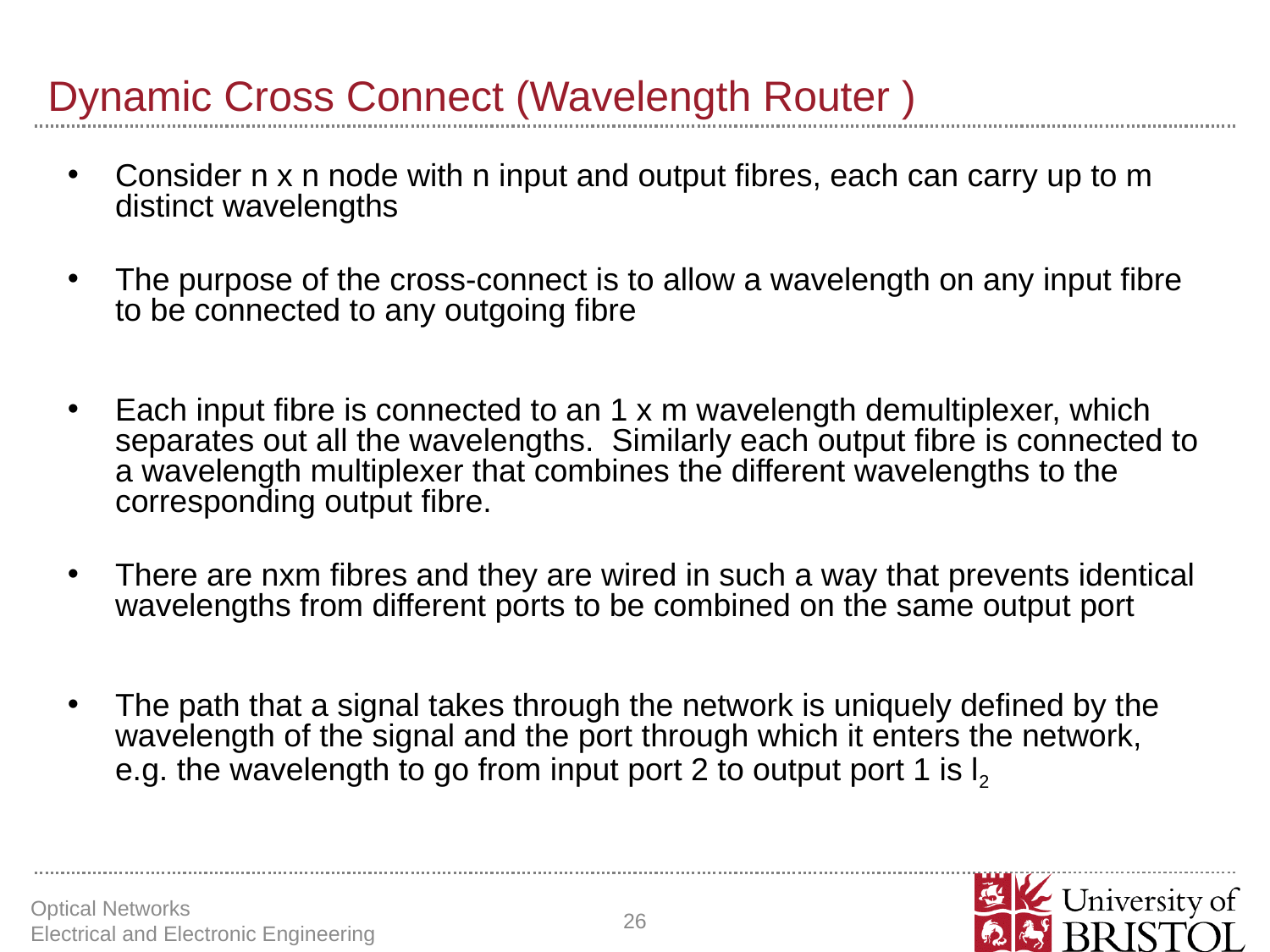

# Dynamic Cross Connect (Wavelength Router )
Consider n x n node with n input and output fibres, each can carry up to m distinct wavelengths

The purpose of the cross-connect is to allow a wavelength on any input fibre to be connected to any outgoing fibre

Each input fibre is connected to an 1 x m wavelength demultiplexer, which separates out all the wavelengths.  Similarly each output fibre is connected to a wavelength multiplexer that combines the different wavelengths to the corresponding output fibre.

There are nxm fibres and they are wired in such a way that prevents identical wavelengths from different ports to be combined on the same output port

The path that a signal takes through the network is uniquely defined by the wavelength of the signal and the port through which it enters the network, e.g. the wavelength to go from input port 2 to output port 1 is l2

Optical Networks                                                 Electrical and Electronic Engineering
26